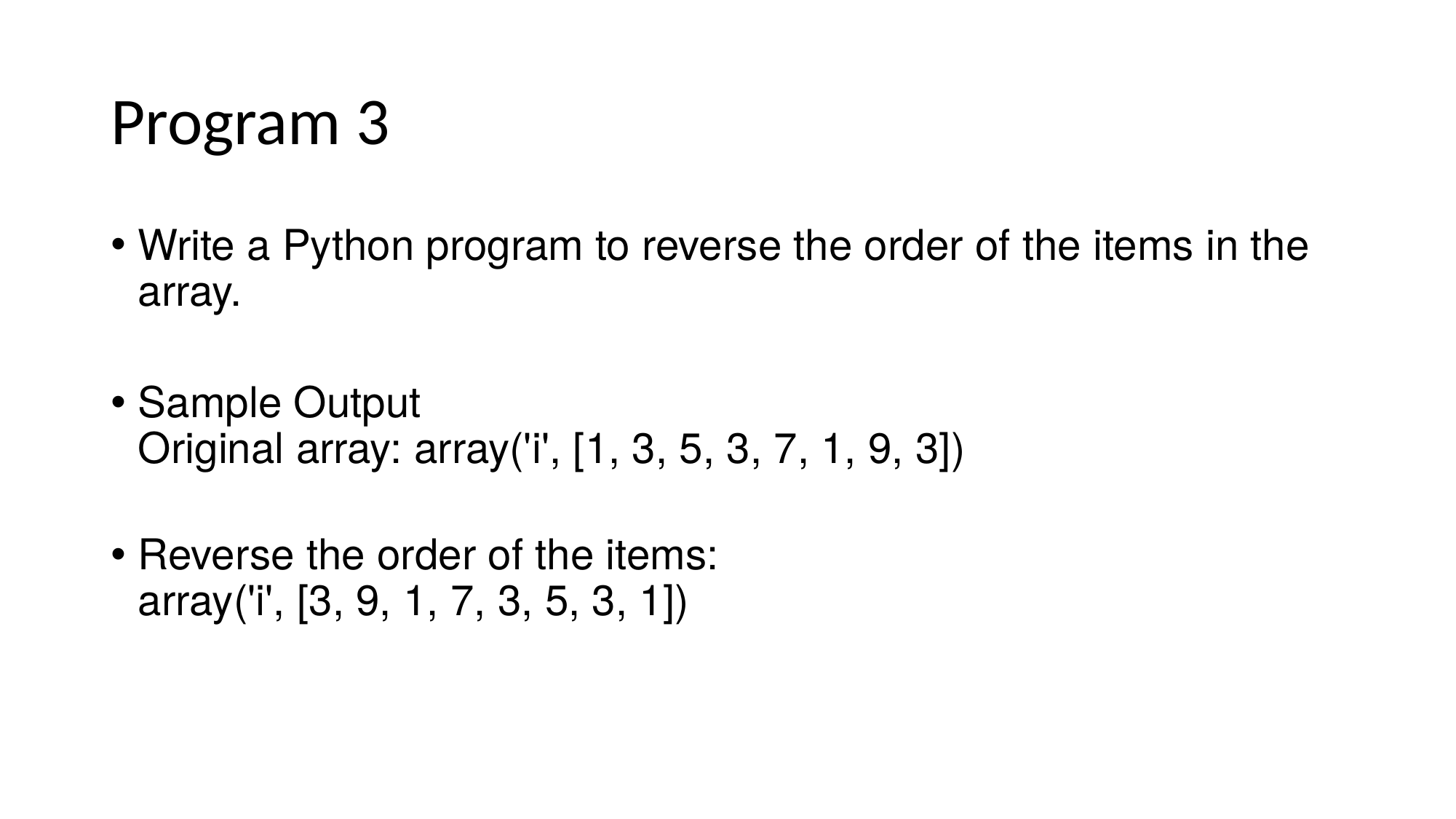

# Program 3
Write a Python program to reverse the order of the items in the array.
Sample Output
Original array: array('i', [1, 3, 5, 3, 7, 1, 9, 3])
Reverse the order of the items:
array('i', [3, 9, 1, 7, 3, 5, 3, 1])